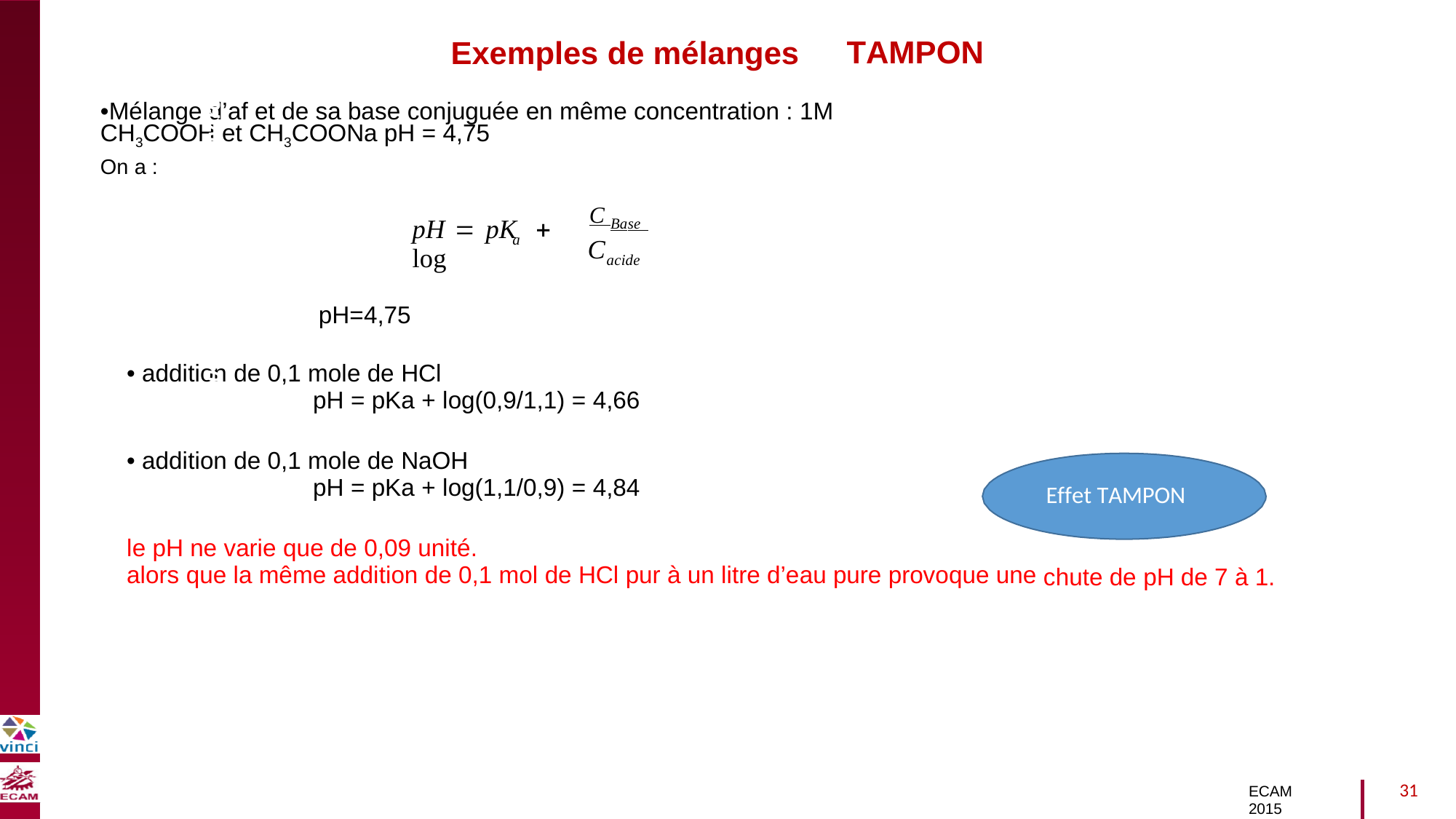

Exemples de mélanges
•Mélange d’af et de sa base conjuguée en même concentration : 1M CH3COOH et CH3COONa pH = 4,75
On a :
C Base
TAMPON

B2040-Chimie du vivant et environnement
pH = pK  + log
a
C
acide
pH=4,75
• addition de 0,1 mole de HCl
pH = pKa + log(0,9/1,1) = 4,66
• addition de 0,1 mole de NaOH
pH = pKa + log(1,1/0,9) = 4,84

Effet TAMPON
le pH ne varie que de 0,09 unité.
alors que la même addition de 0,1 mol de HCl pur à un litre d’eau pure provoque une
chute de pH de 7 à 1.

31
ECAM 2015